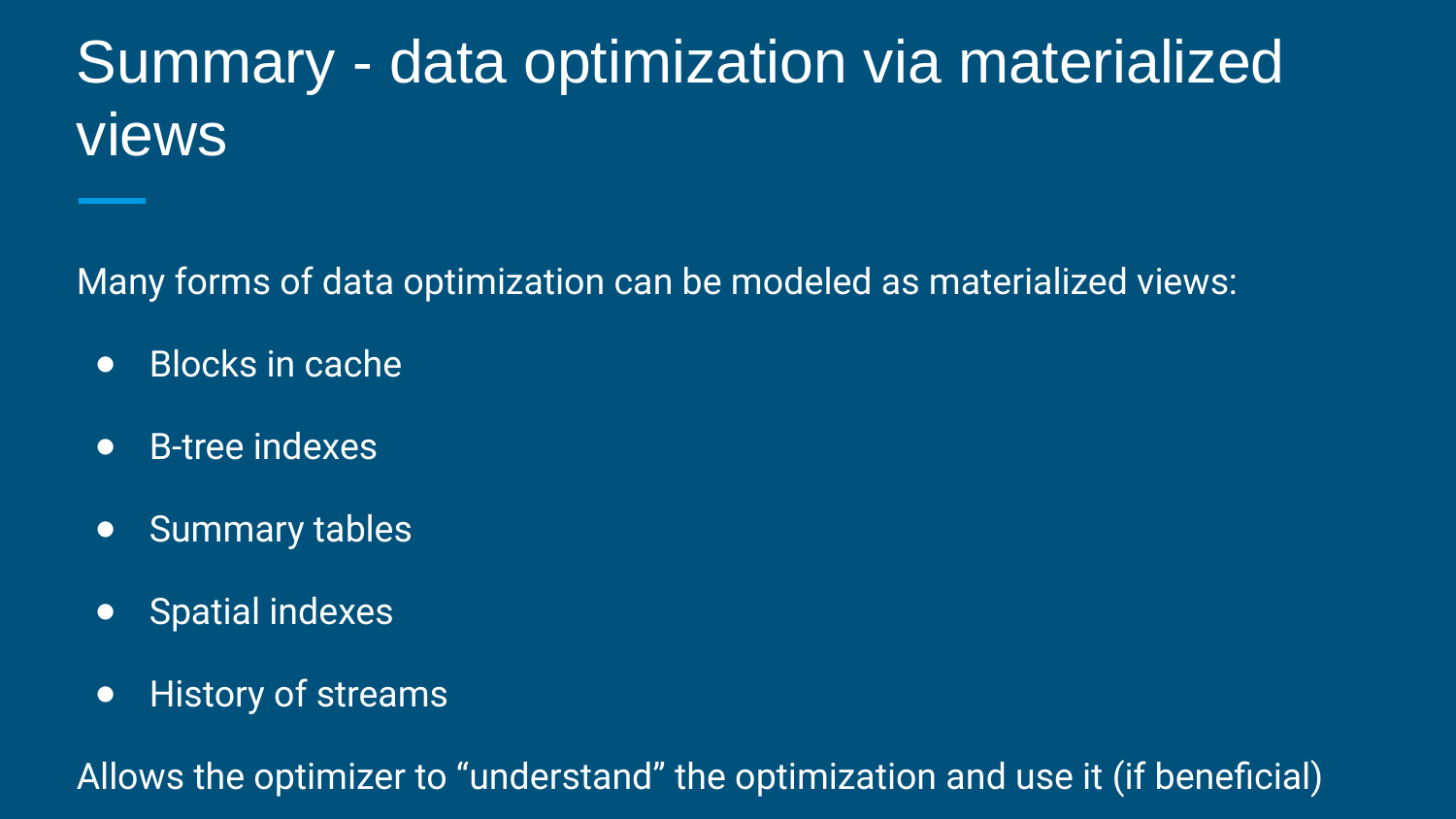

# Summary - data optimization via materialized views
Many forms of data optimization can be modeled as materialized views:
Blocks in cache
B-tree indexes
Summary tables
Spatial indexes
History of streams
Allows the optimizer to “understand” the optimization and use it (if beneficial)
But who designs the optimizations?